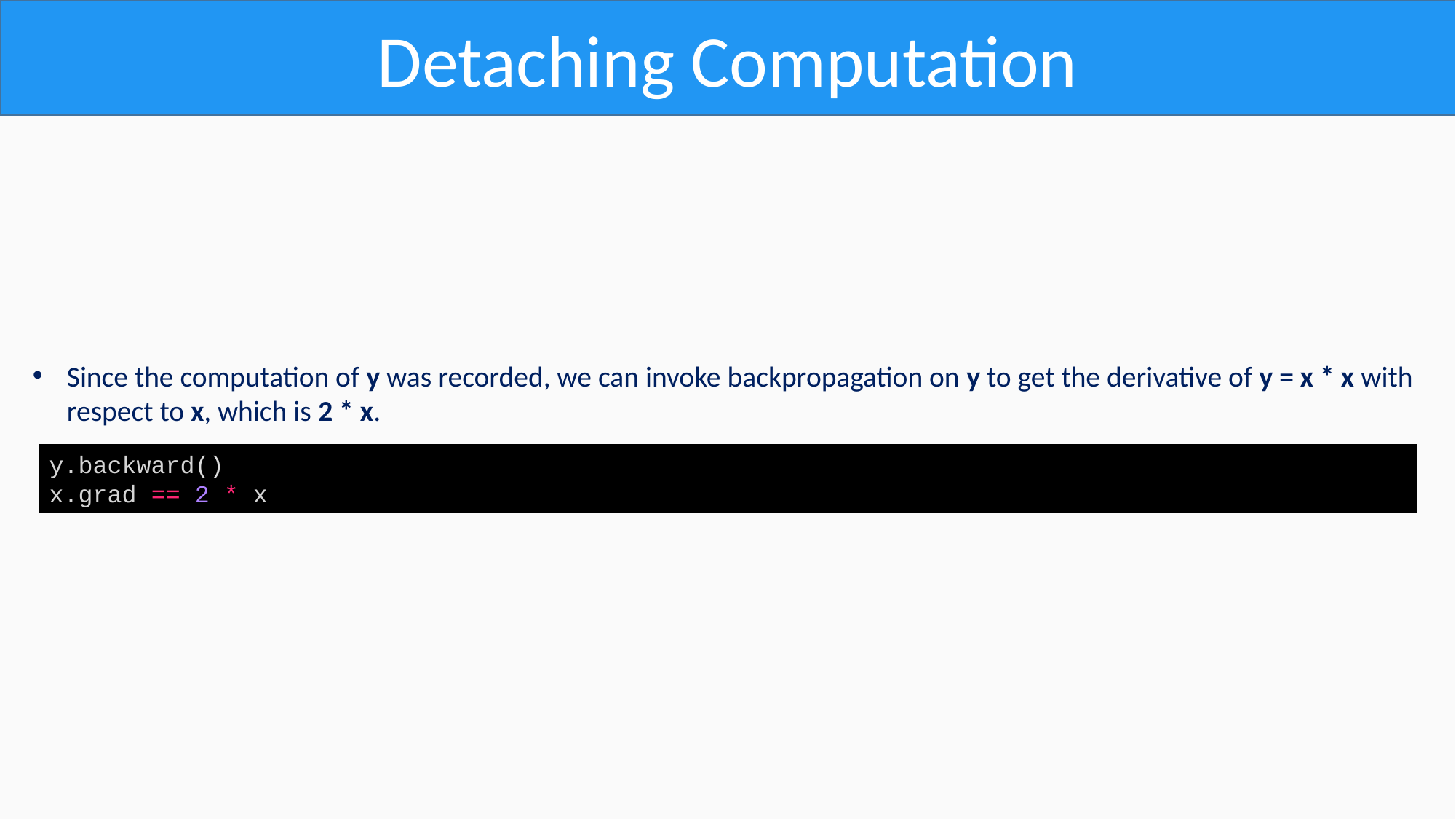

Detaching Computation
Since the computation of y was recorded, we can invoke backpropagation on y to get the derivative of y = x * x with
respect to x, which is 2 * x.
y.backward()
x.grad == 2 * x